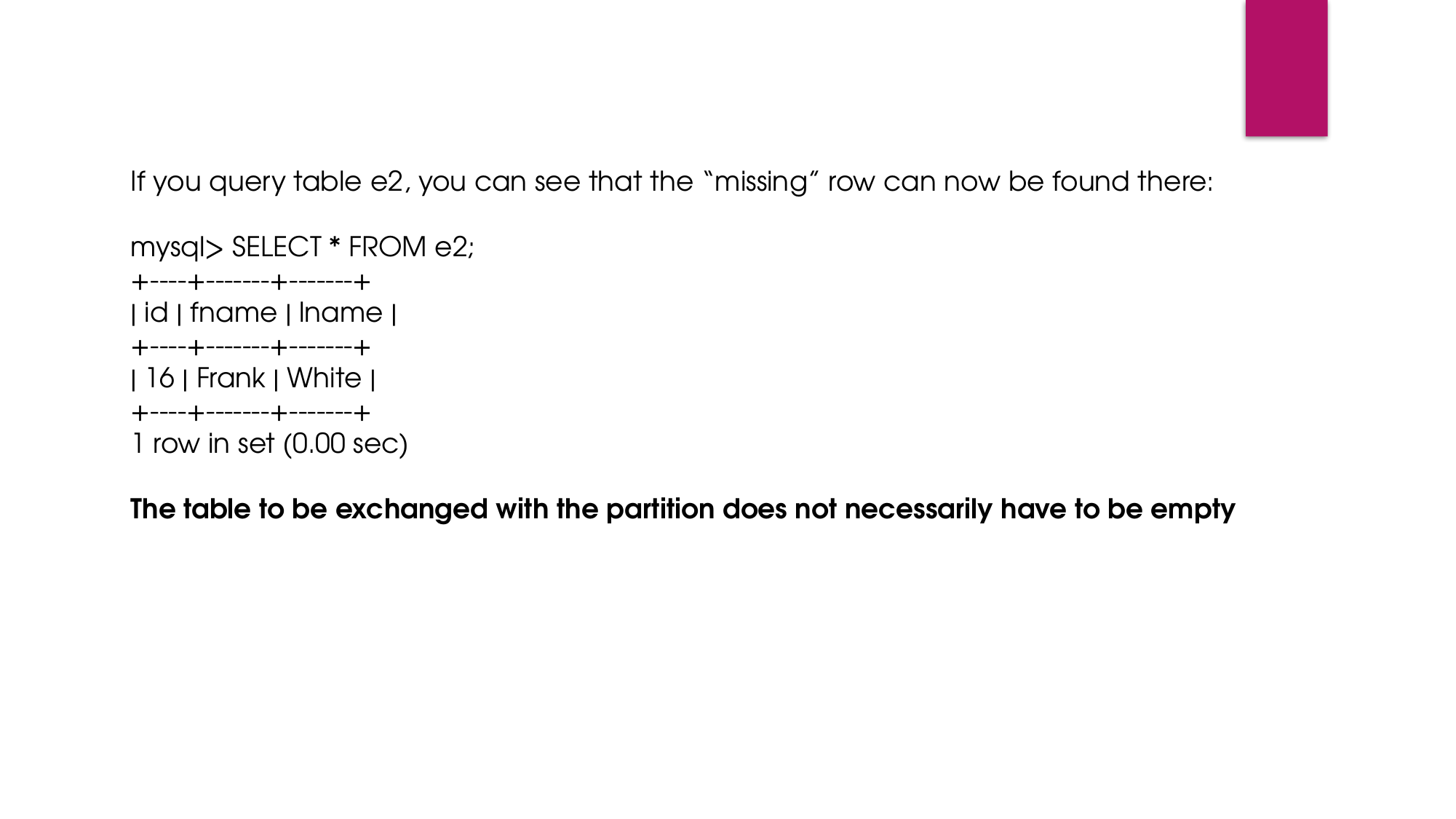

If you query table e2, you can see that the “missing” row can now be found there:

mysql> SELECT * FROM e2;
+----+-------+-------+
| id | fname | lname |
+----+-------+-------+
| 16 | Frank | White |
+----+-------+-------+
1 row in set (0.00 sec)

The table to be exchanged with the partition does not necessarily have to be empty